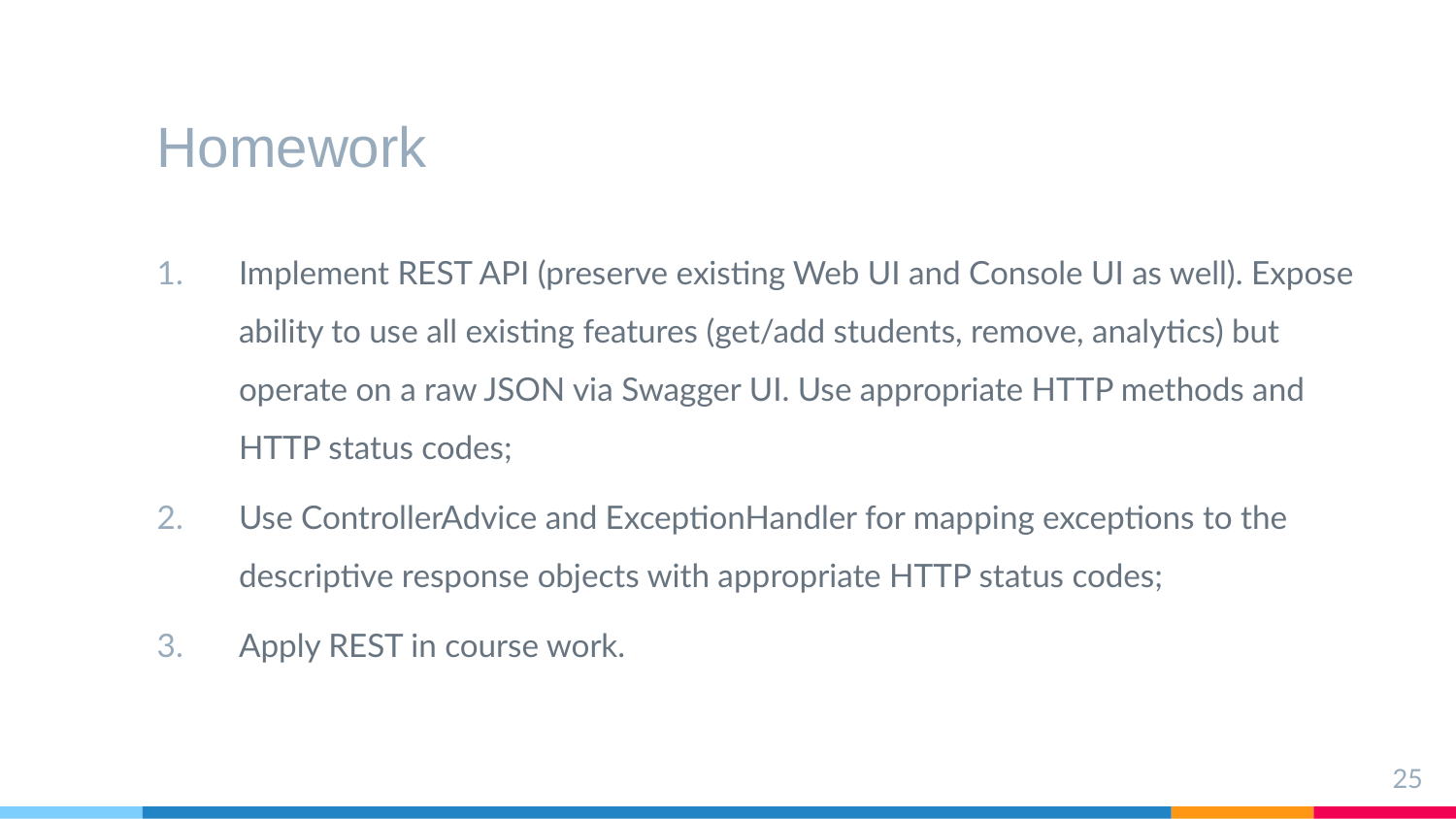

# Homework
Implement REST API (preserve existing Web UI and Console UI as well). Expose ability to use all existing features (get/add students, remove, analytics) but operate on a raw JSON via Swagger UI. Use appropriate HTTP methods and HTTP status codes;
Use ControllerAdvice and ExceptionHandler for mapping exceptions to the descriptive response objects with appropriate HTTP status codes;
Apply REST in course work.
25